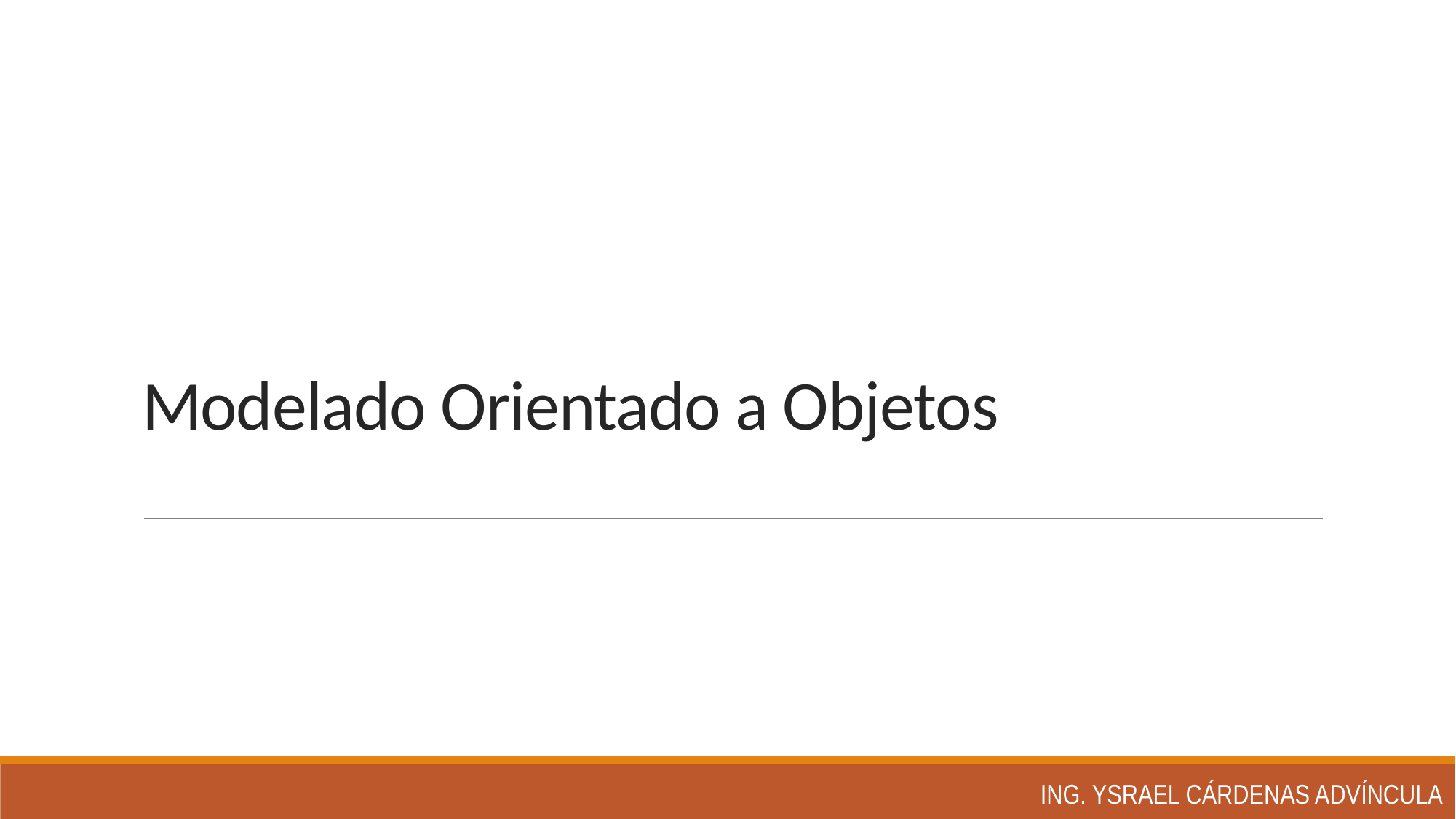

# Modelado Orientado a Objetos
Ing. Ysrael Cárdenas Advíncula